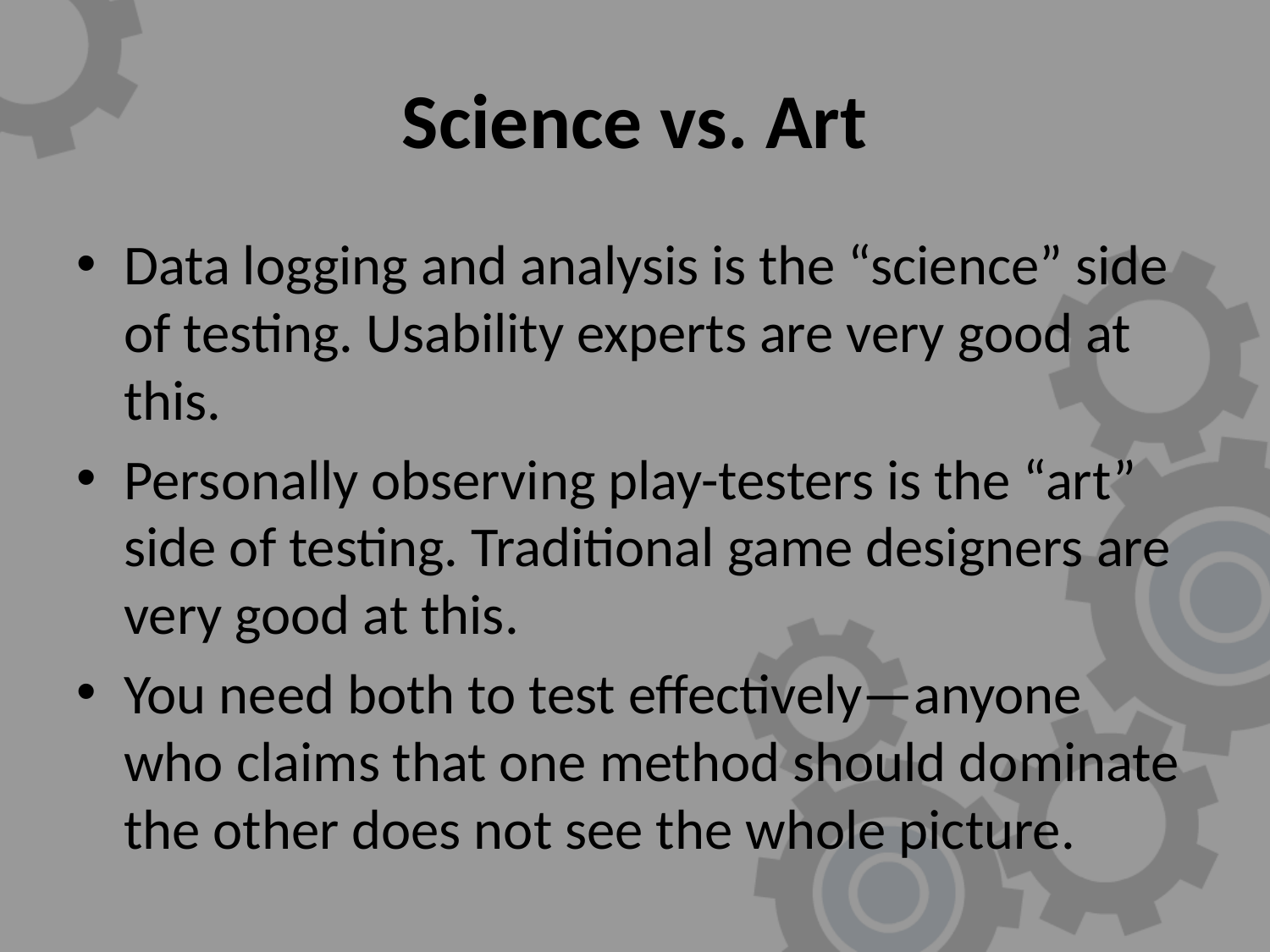

# Science vs. Art
Data logging and analysis is the “science” side of testing. Usability experts are very good at this.
Personally observing play-testers is the “art” side of testing. Traditional game designers are very good at this.
You need both to test effectively—anyone who claims that one method should dominate the other does not see the whole picture.